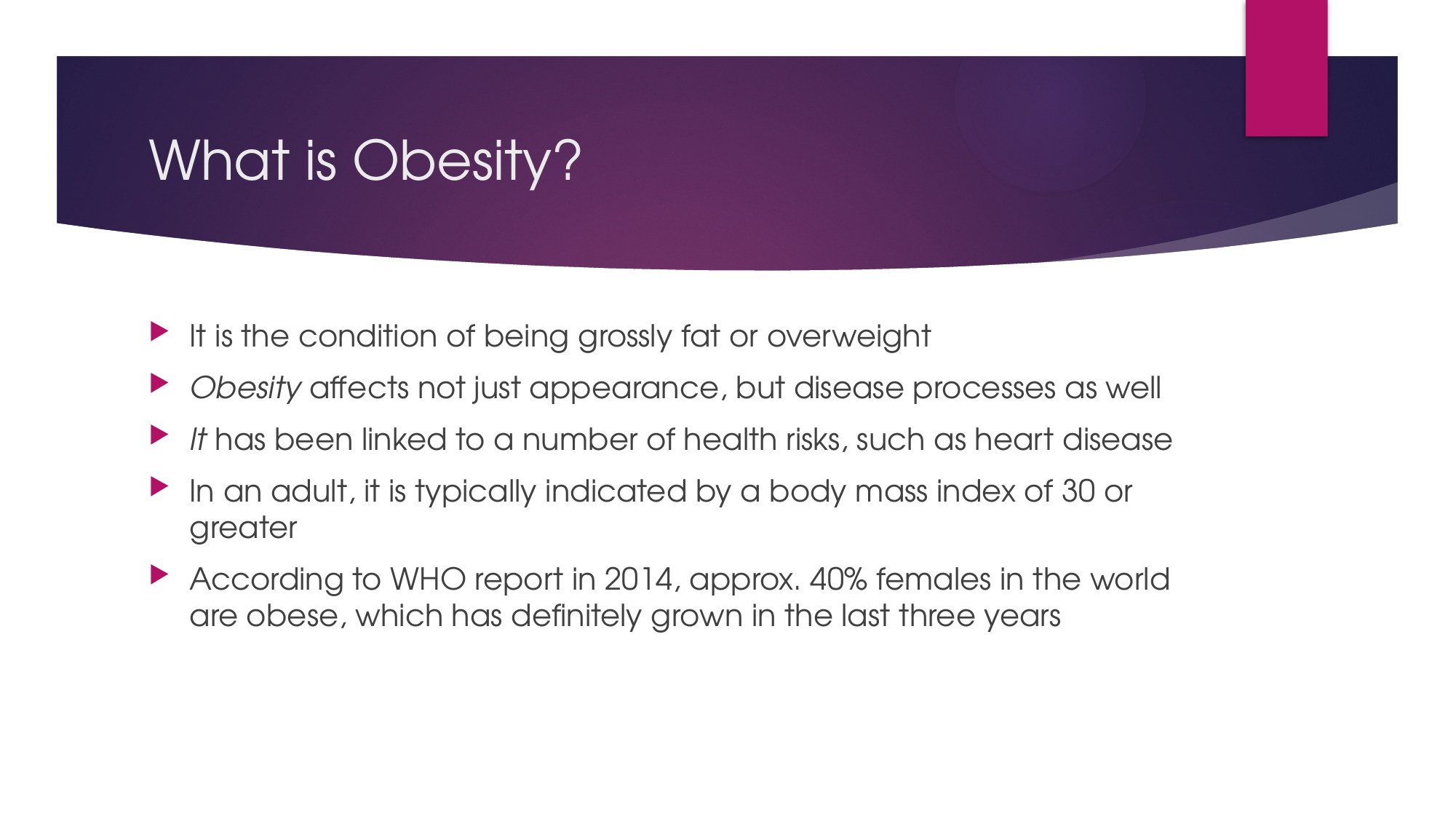

# What is Obesity?
It is the condition of being grossly fat or overweight
Obesity affects not just appearance, but disease processes as well
It has been linked to a number of health risks, such as heart disease
In an adult, it is typically indicated by a body mass index of 30 or greater
According to WHO report in 2014, approx. 40% females in the world are obese, which has definitely grown in the last three years